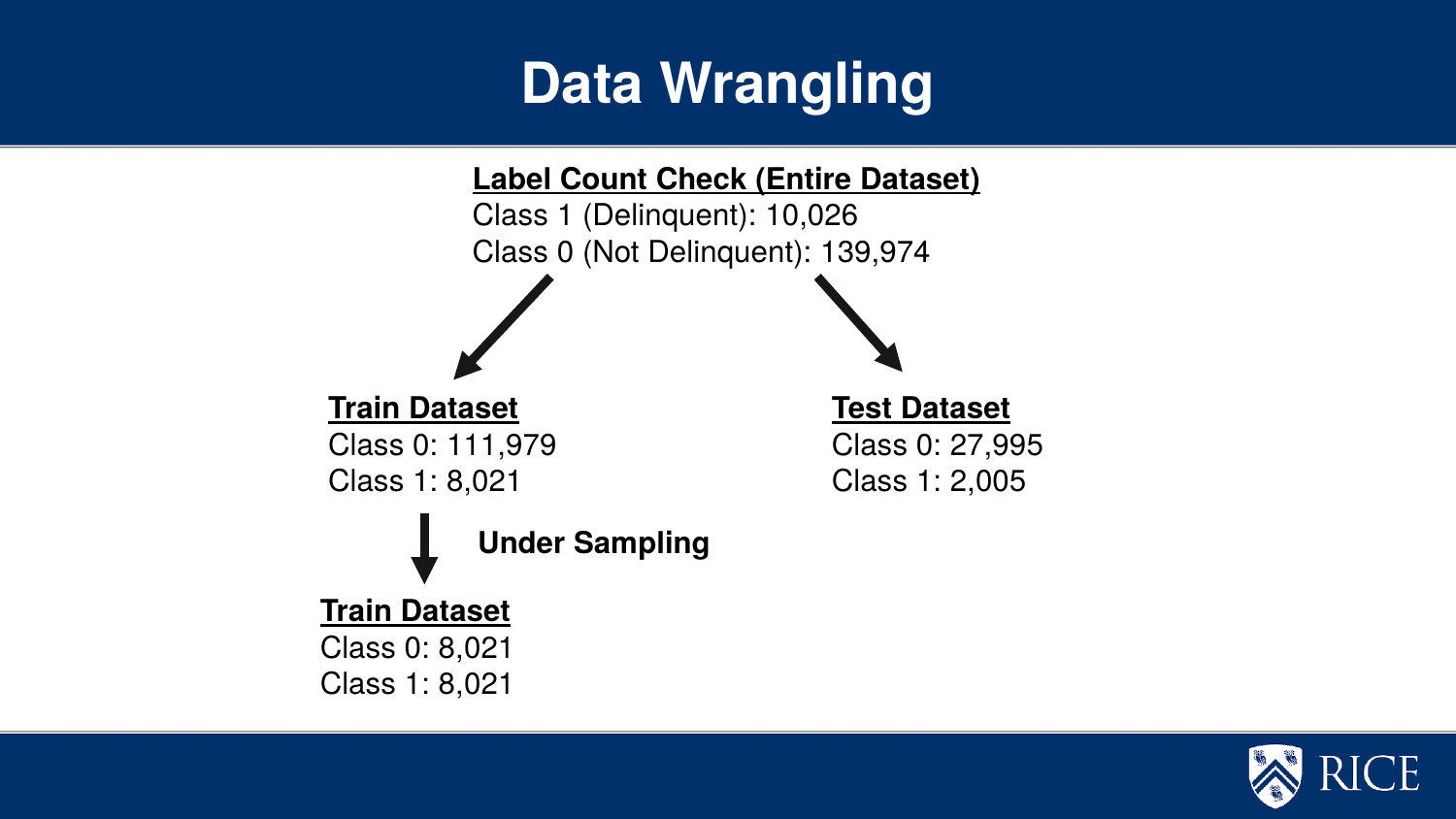

Data Wrangling
Label Count Check (Entire Dataset)
Class 1 (Delinquent): 10,026
Class 0 (Not Delinquent): 139,974
Train Dataset
Class 0: 111,979
Class 1: 8,021
Test Dataset
Class 0: 27,995
Class 1: 2,005
Under Sampling
Train Dataset
Class 0: 8,021
Class 1: 8,021